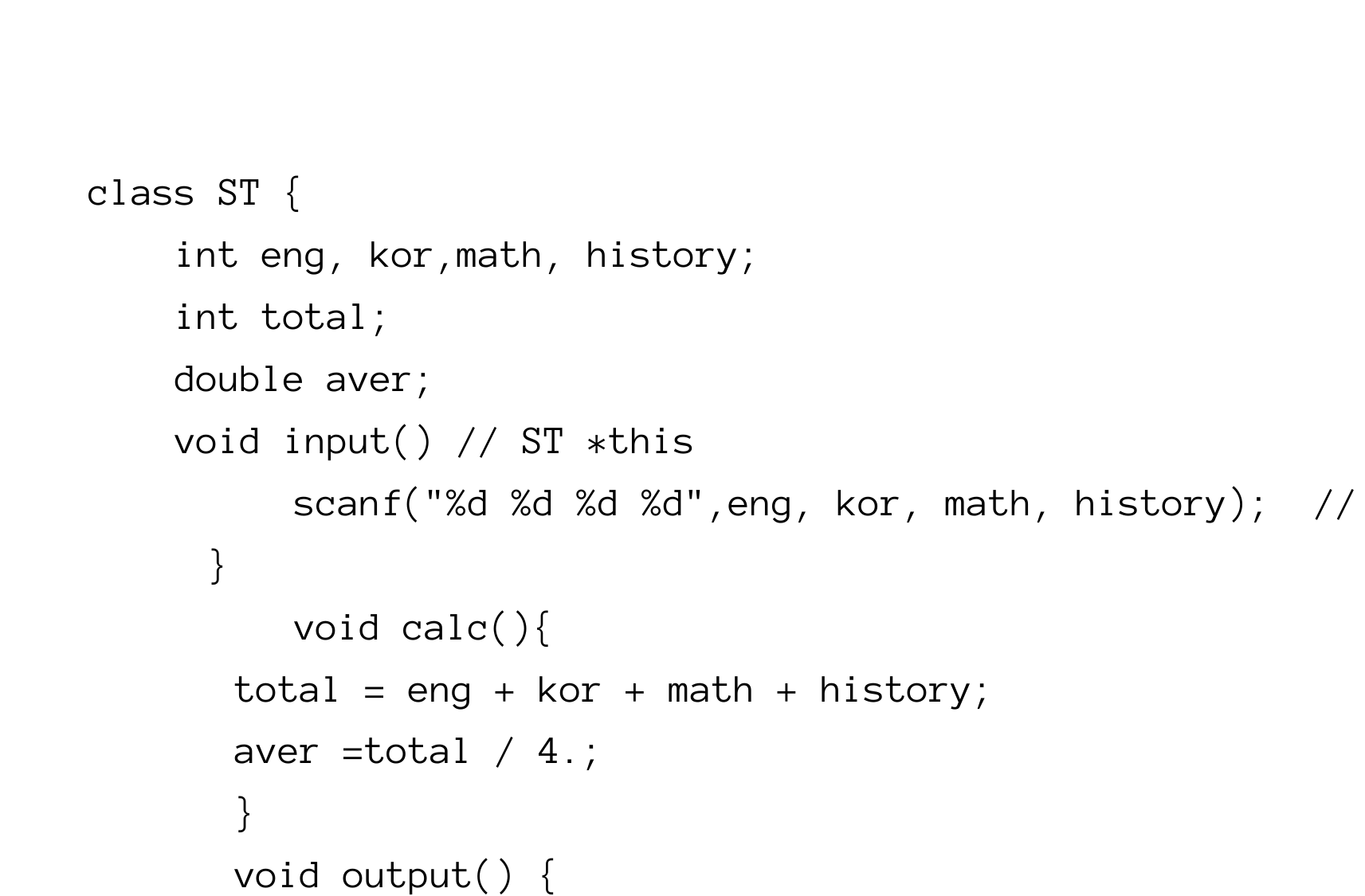

class ST {
    int eng, kor,math, history;
    int total;
    double aver;
    void input() // ST *this
    scanf("%d %d %d %d",eng, kor, math, history);  // this->eng
}
    void calc(){
    total = eng + kor + math + history;
    aver =total / 4.;
    }
    void output() {
       printf("%d, %d, %d, %d, %d,  %5.2lf\n", eng, kor, math, total, aver, history);
    }

};
int main(){
    ST s;    // ST s = new ST();
    s.input();  // ST::input(&s)
    s.calc();
    s.output();
    return 0;
}